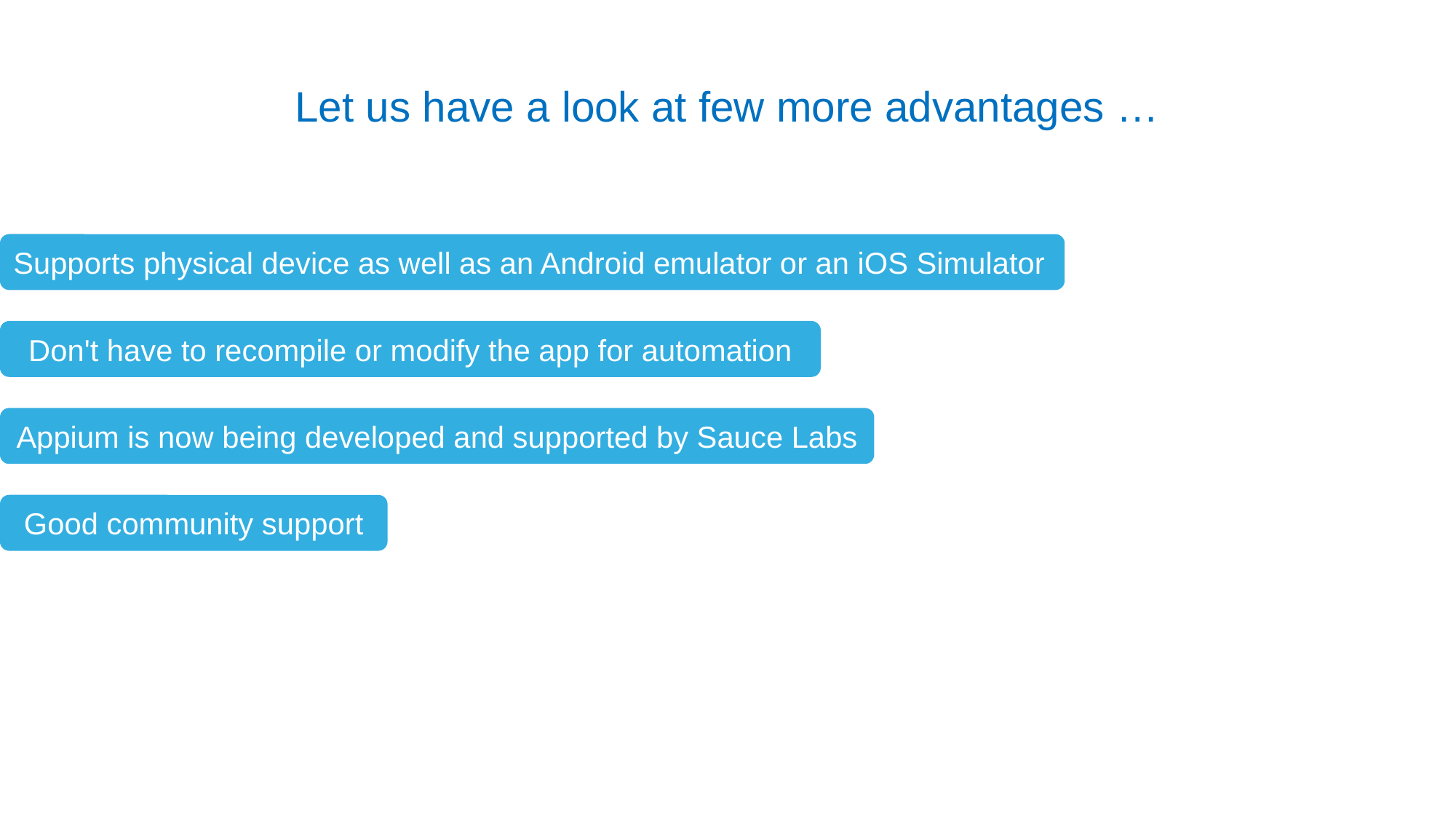

Let us have a look at few more advantages …
Supports physical device as well as an Android emulator or an iOS Simulator
Don't have to recompile or modify the app for automation
Appium is now being developed and supported by Sauce Labs
Good community support